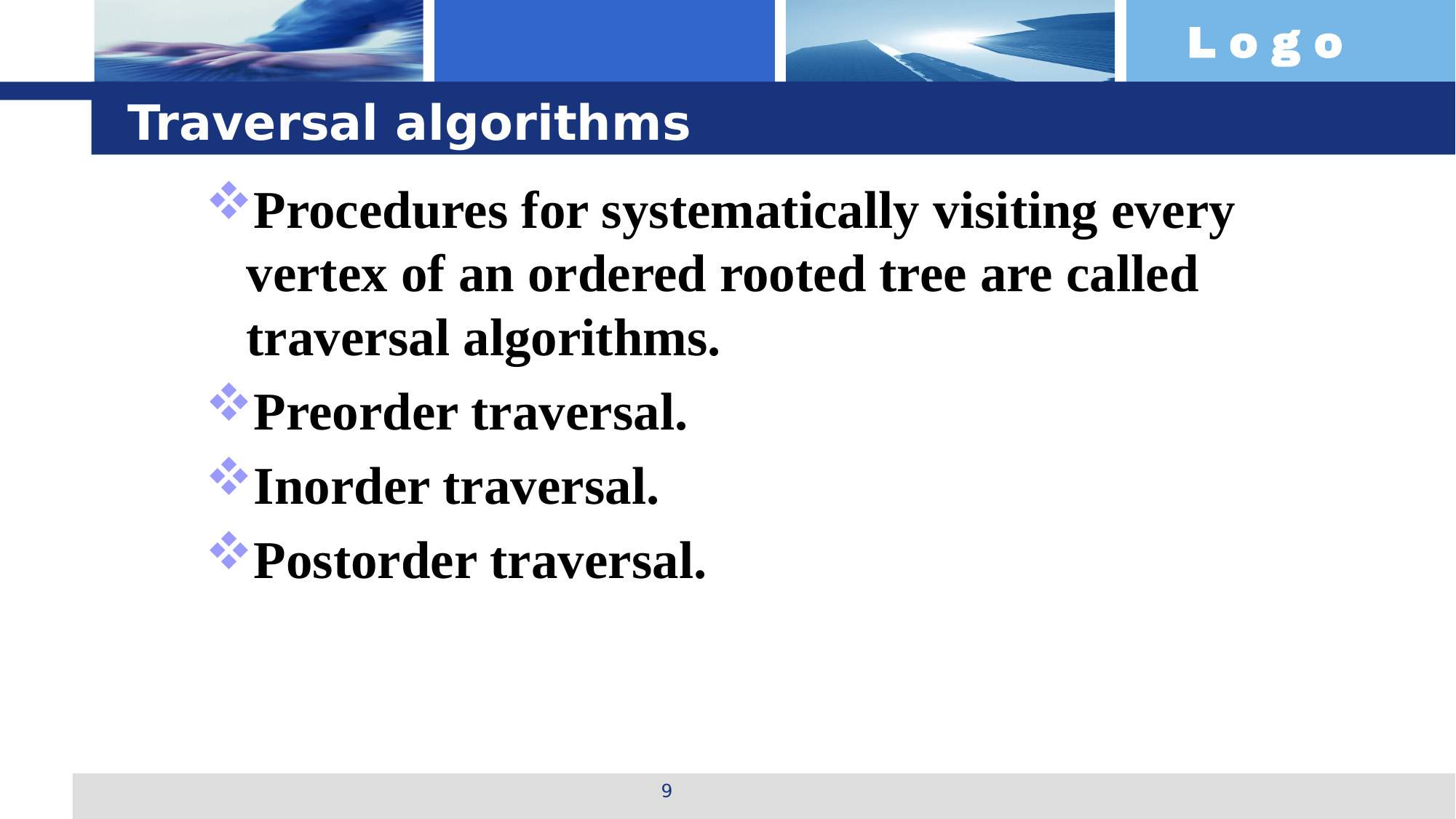

# Traversal algorithms
Procedures for systematically visiting every vertex of an ordered rooted tree are called traversal algorithms.
Preorder traversal.
Inorder traversal.
Postorder traversal.
9